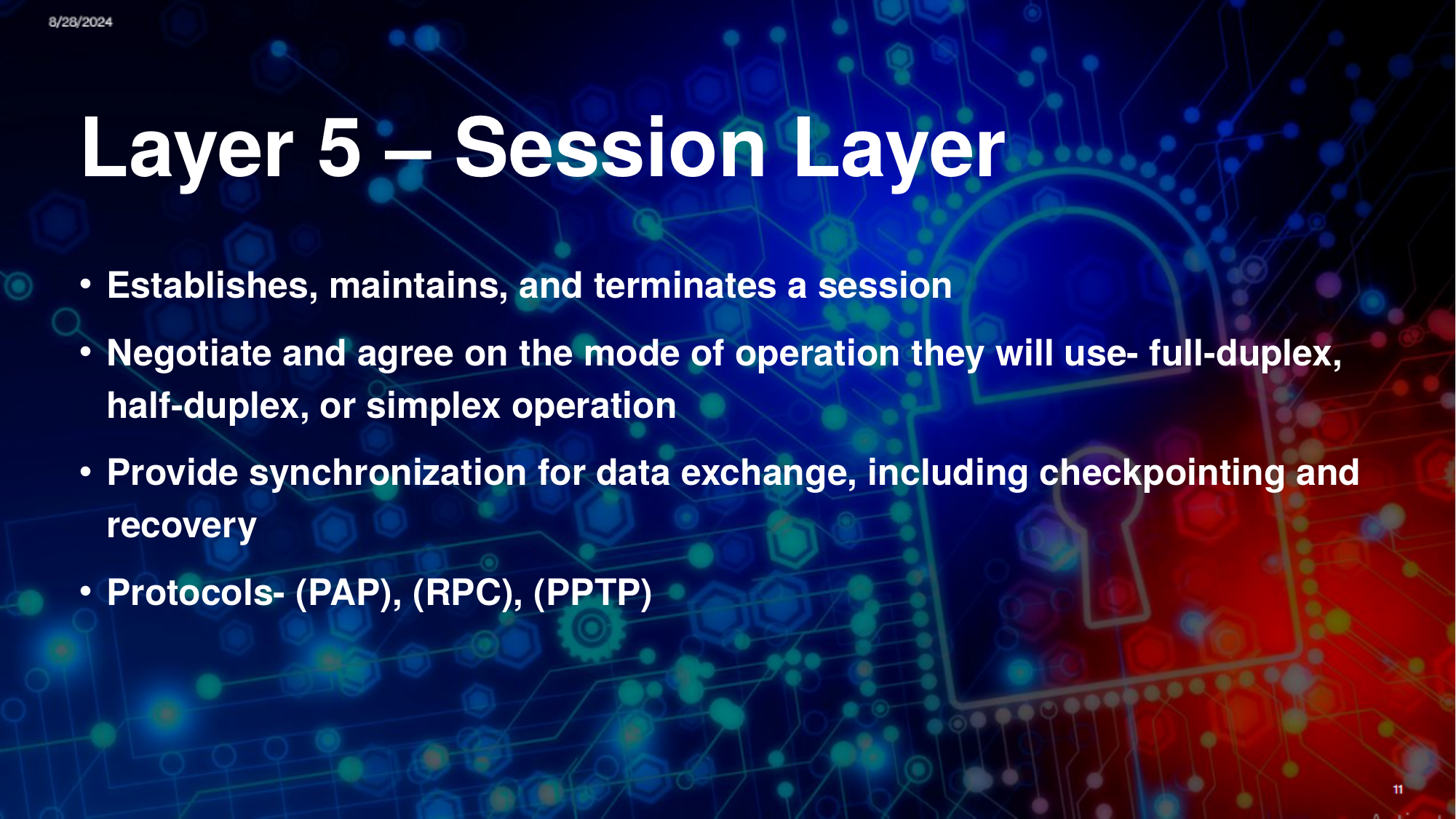

# Layer 5 – Session Layer
Establishes, maintains, and terminates a session
Negotiate and agree on the mode of operation they will use- full-duplex, half-duplex, or simplex operation
Provide synchronization for data exchange, including checkpointing and recovery
Protocols- (PAP), (RPC), (PPTP)